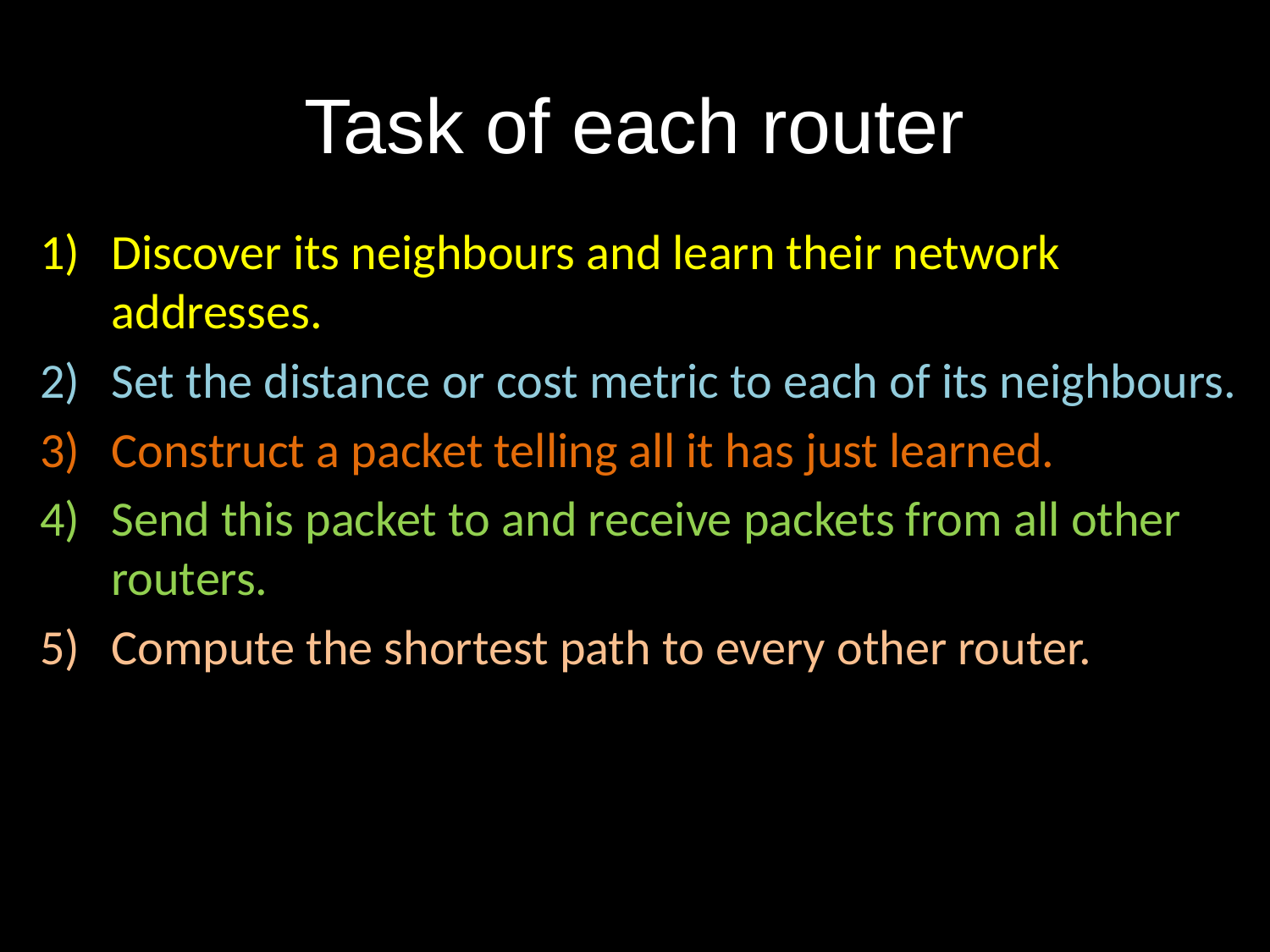

# Task of each router
Discover its neighbours and learn their network addresses.
Set the distance or cost metric to each of its neighbours.
Construct a packet telling all it has just learned.
Send this packet to and receive packets from all other routers.
Compute the shortest path to every other router.